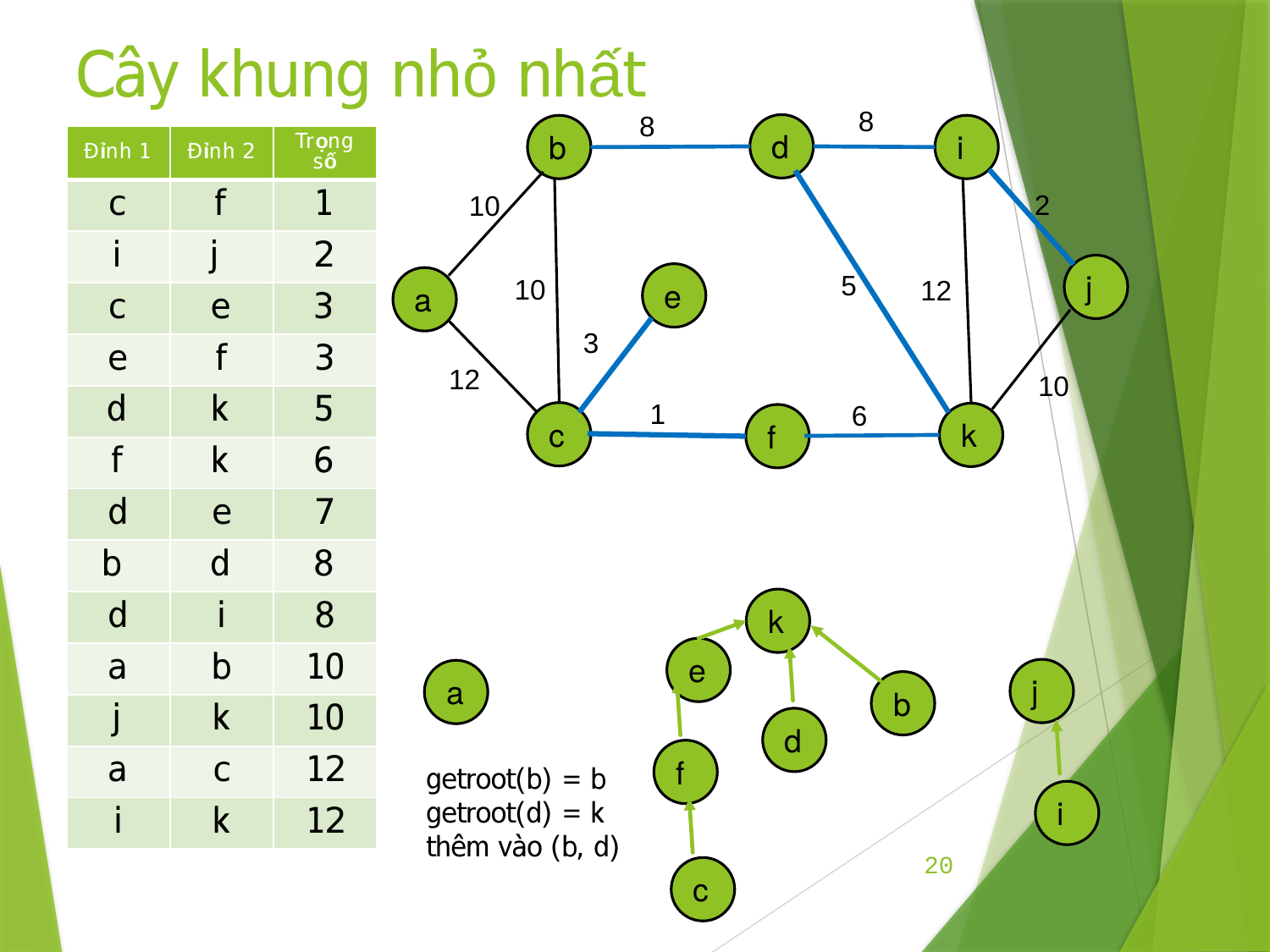

# Cây khung nhỏ nhất
8
8
d
b
i
| Đỉnh 1 | Đỉnh 2 | Trọng số |
| --- | --- | --- |
| c | f | 1 |
| i | j | 2 |
| c | e | 3 |
| e | f | 3 |
| d | k | 5 |
| f | k | 6 |
| d | e | 7 |
| b | d | 8 |
| d | i | 8 |
| a | b | 10 |
| j | k | 10 |
| a | c | 12 |
| i | k | 12 |
2
10
j
5
e
10
12
a
3
12
10
1
6
c
k
f
k
e
j
a
b
d
f
getroot(b) = b
getroot(d) = k
thêm vào (b, d)
i
20
c